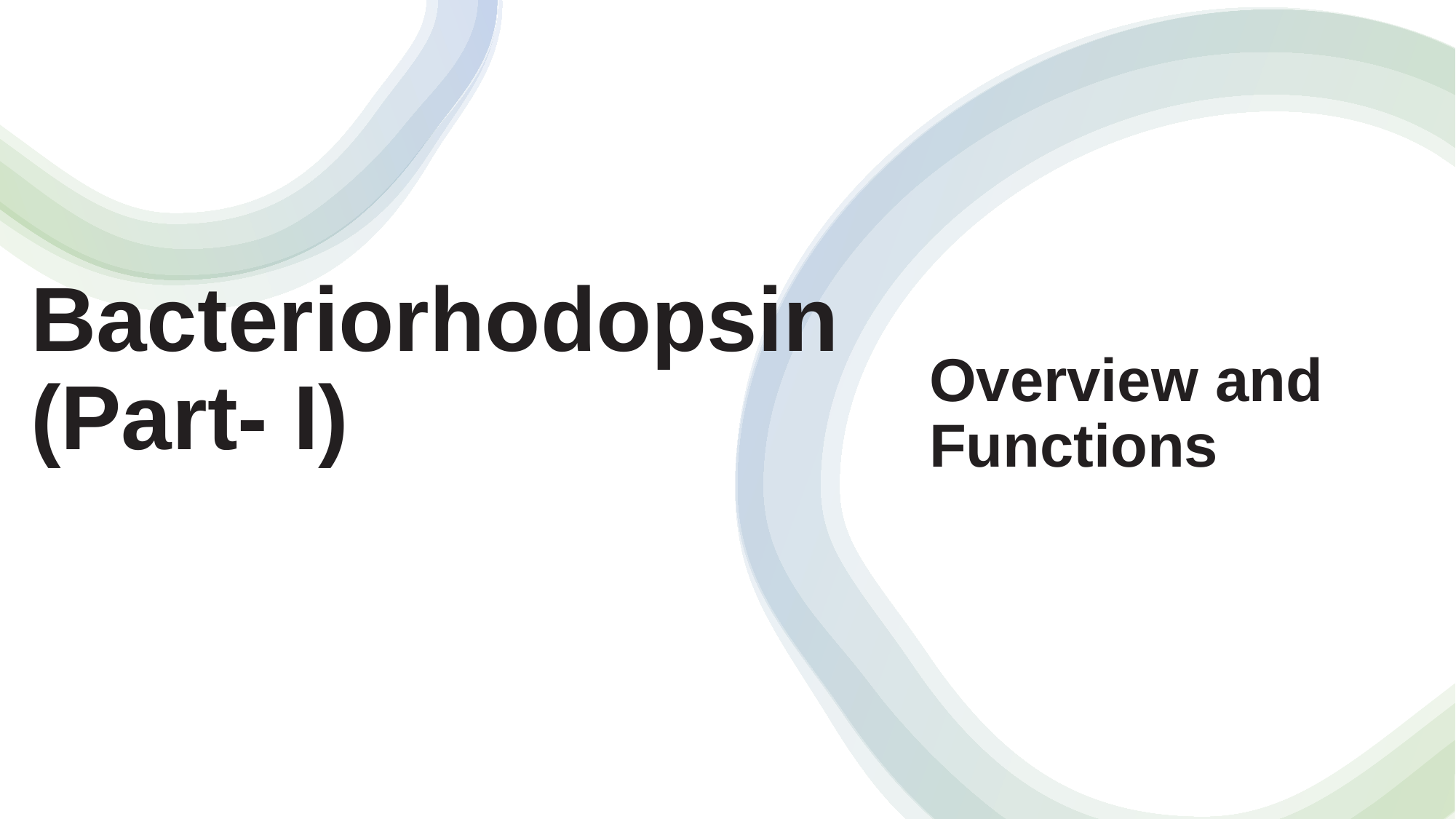

# Bacteriorhodopsin (Part- I)
Overview and Functions